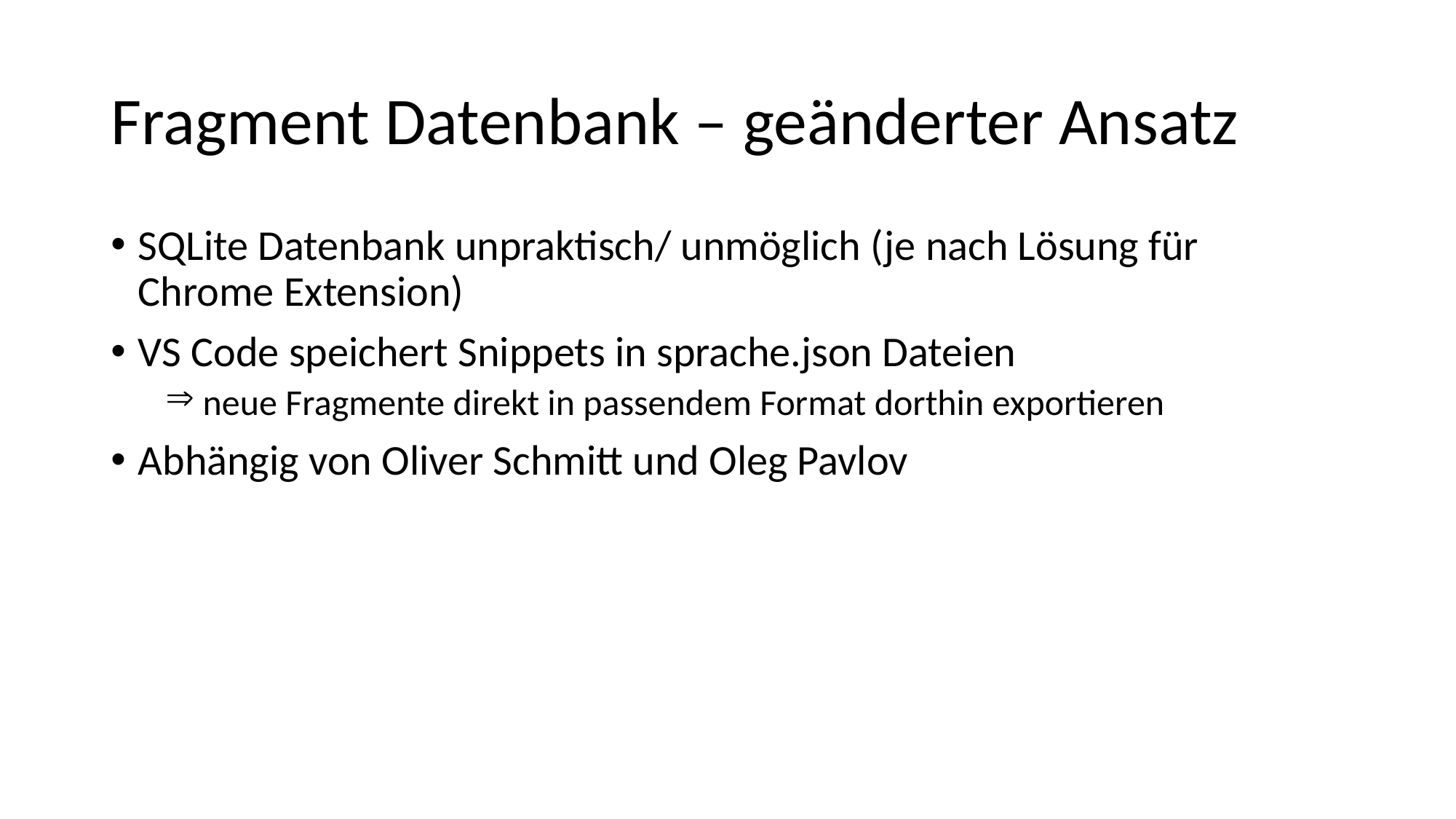

# Fragment Datenbank – geänderter Ansatz
SQLite Datenbank unpraktisch/ unmöglich (je nach Lösung für Chrome Extension)
VS Code speichert Snippets in sprache.json Dateien
 neue Fragmente direkt in passendem Format dorthin exportieren
Abhängig von Oliver Schmitt und Oleg Pavlov